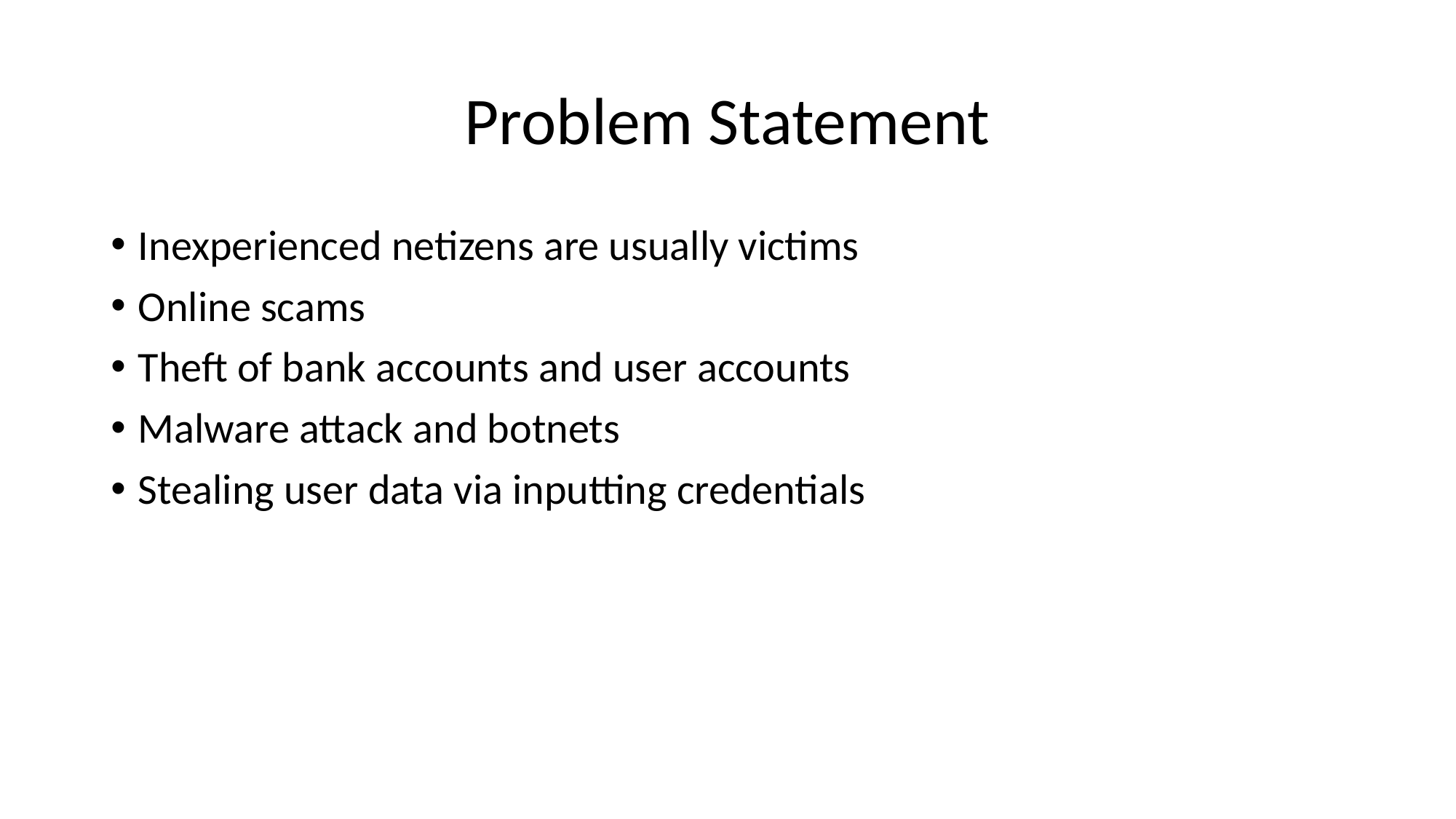

# Problem Statement
Inexperienced netizens are usually victims
Online scams
Theft of bank accounts and user accounts
Malware attack and botnets
Stealing user data via inputting credentials